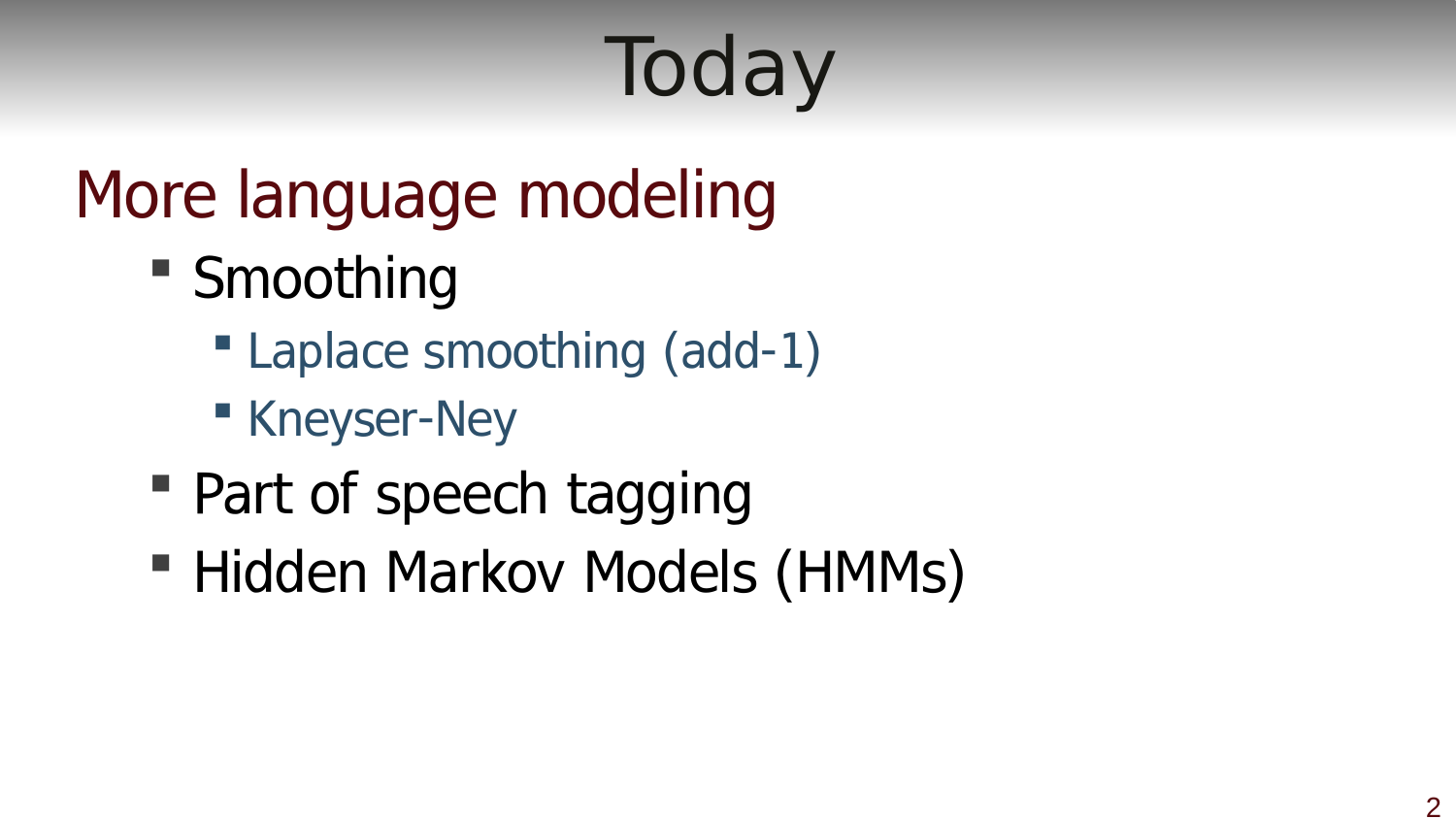

# Today
More language modeling
Smoothing
Laplace smoothing (add-1)
Kneyser-Ney
Part of speech tagging
Hidden Markov Models (HMMs)
2